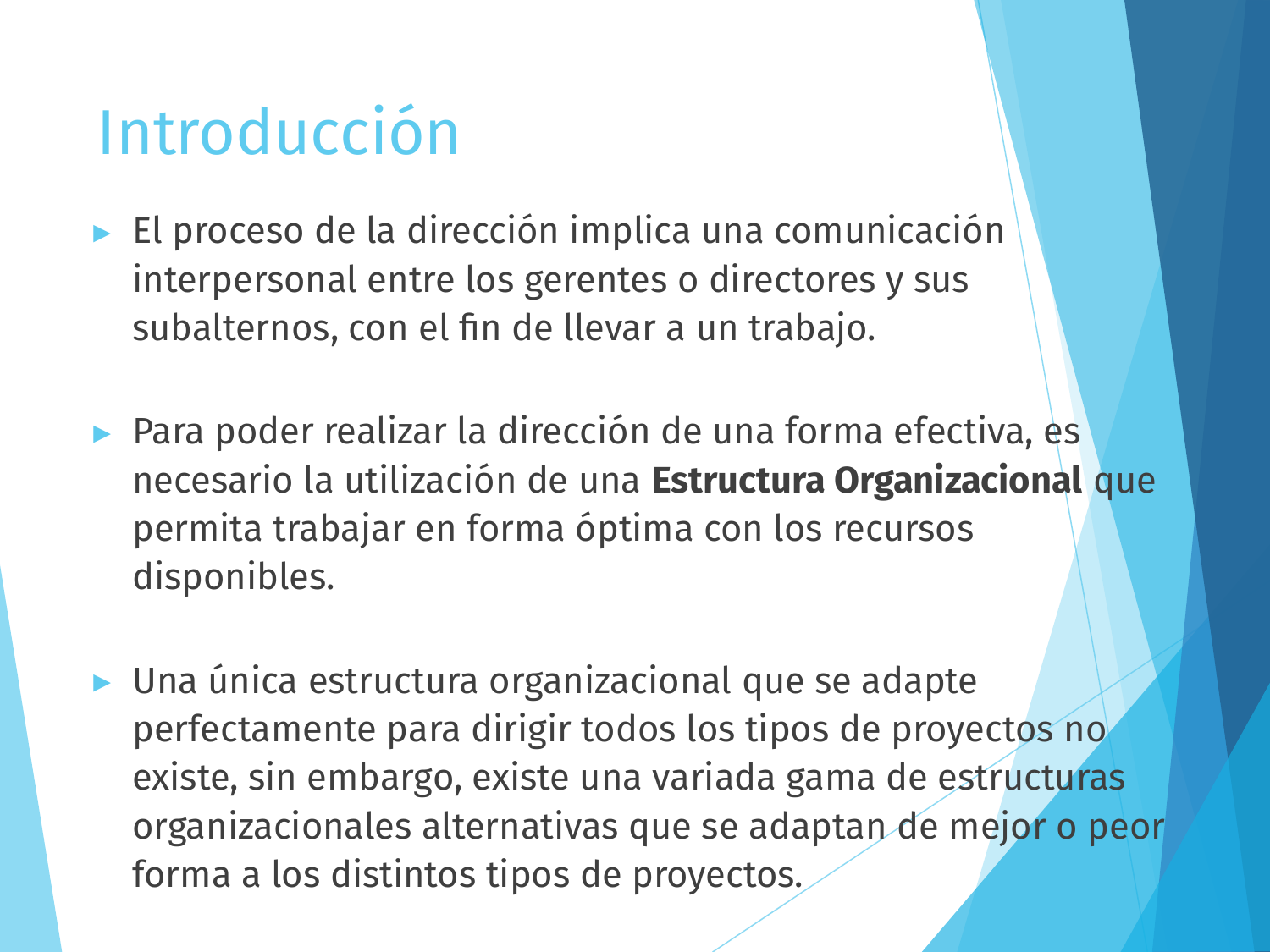

# Introducción
El proceso de la dirección implica una comunicación interpersonal entre los gerentes o directores y sus subalternos, con el fin de llevar a un trabajo.

Para poder realizar la dirección de una forma efectiva, es necesario la utilización de una Estructura Organizacional que permita trabajar en forma óptima con los recursos disponibles.

Una única estructura organizacional que se adapte perfectamente para dirigir todos los tipos de proyectos no existe, sin embargo, existe una variada gama de estructuras organizacionales alternativas que se adaptan de mejor o peor forma a los distintos tipos de proyectos.